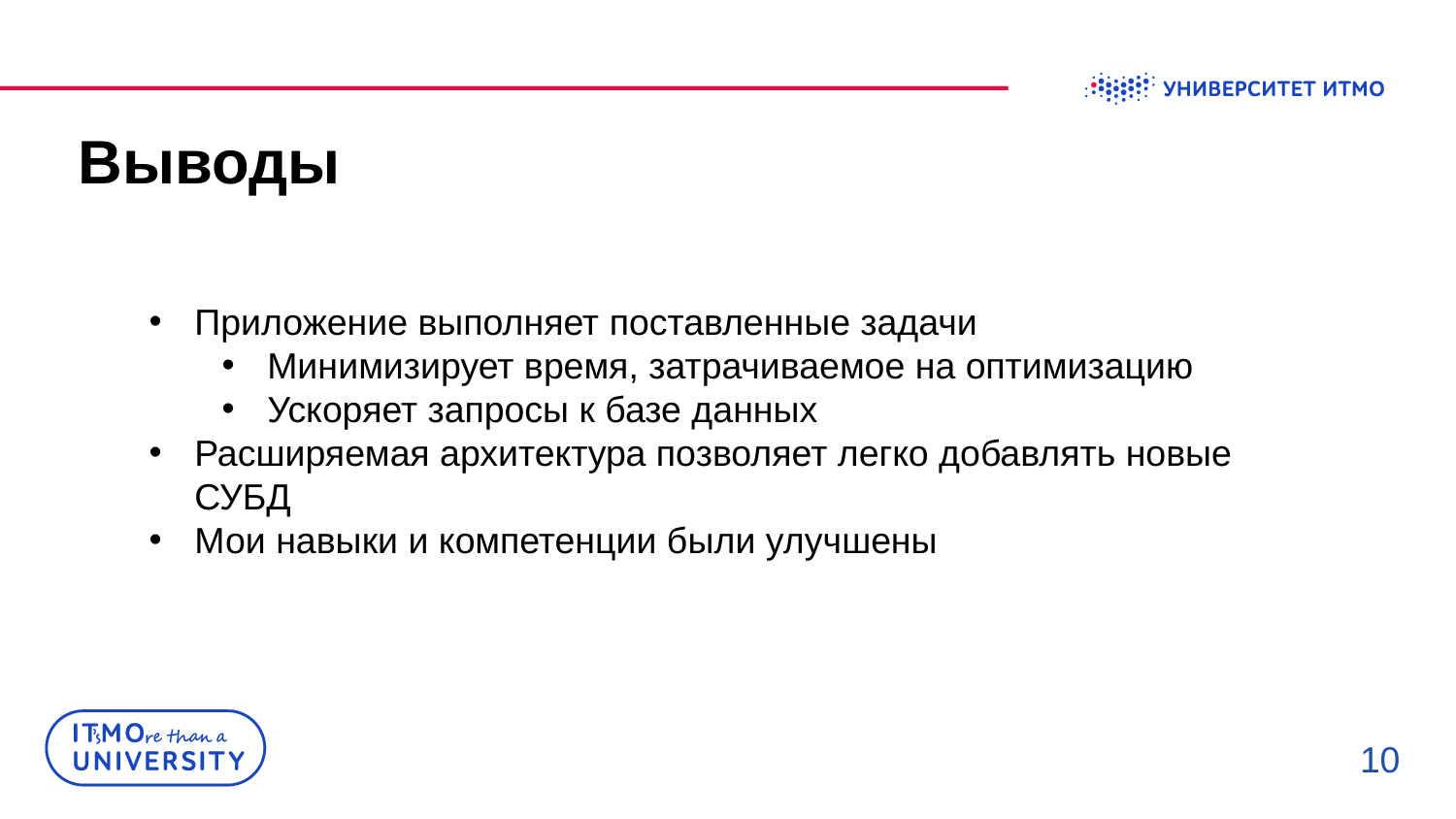

# Выводы
Приложение выполняет поставленные задачи
Минимизирует время, затрачиваемое на оптимизацию
Ускоряет запросы к базе данных
Расширяемая архитектура позволяет легко добавлять новые СУБД
Мои навыки и компетенции были улучшены
10